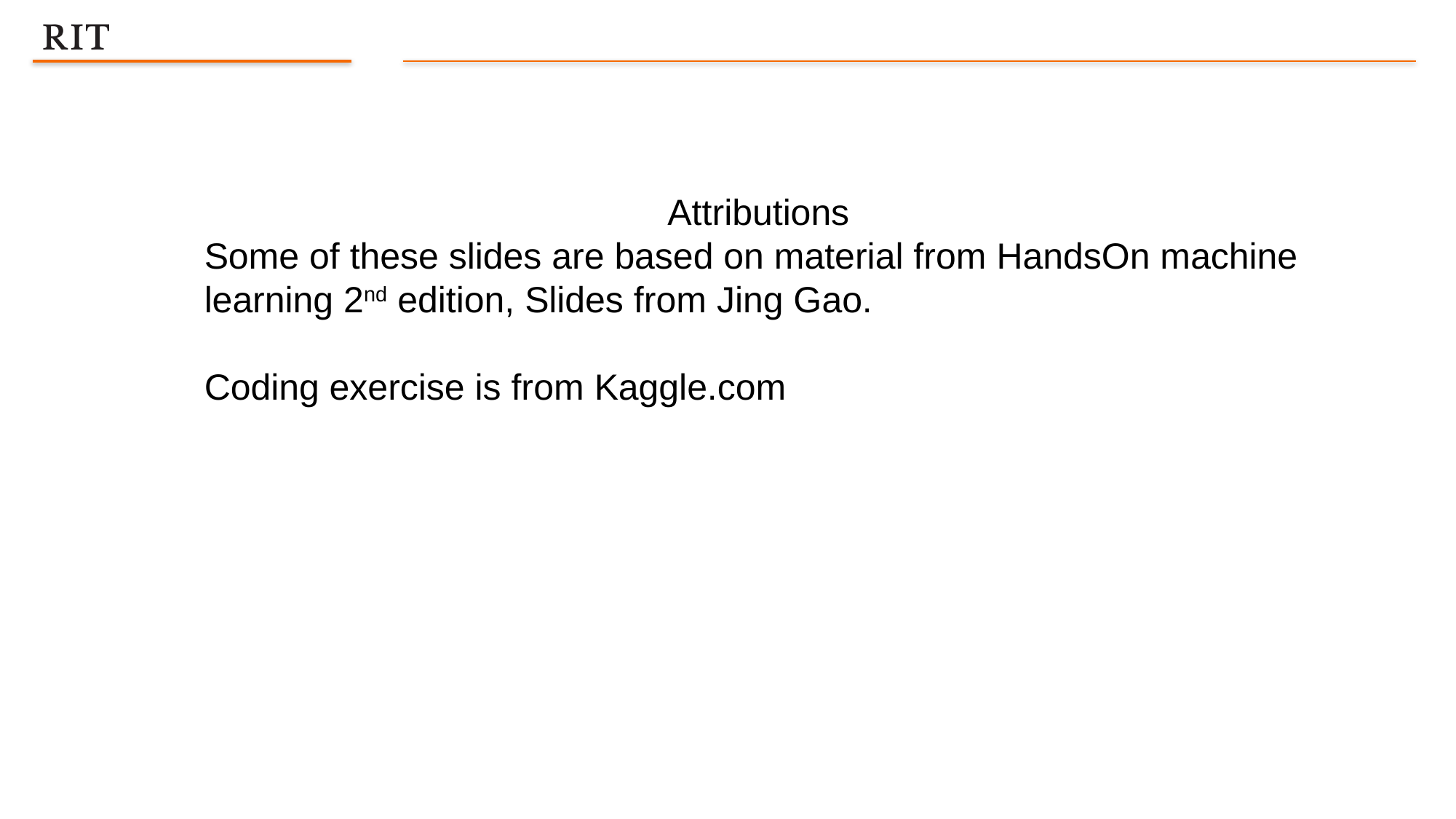

Attributions
Some of these slides are based on material from HandsOn machine learning 2nd edition, Slides from Jing Gao.

Coding exercise is from Kaggle.com